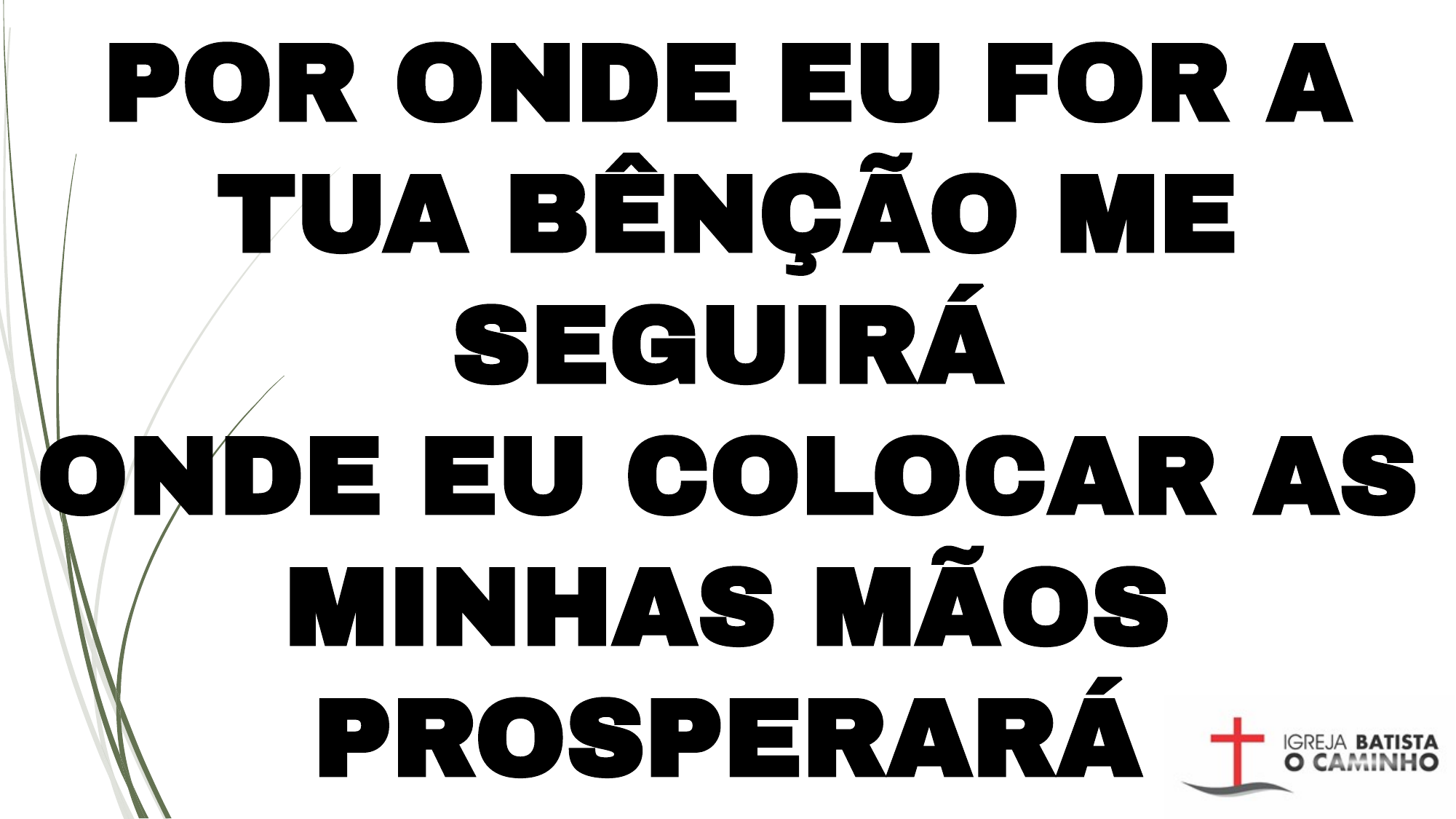

# POR ONDE EU FOR A TUA BÊNÇÃO ME SEGUIRÁ ONDE EU COLOCAR AS MINHAS MÃOS PROSPERARÁ